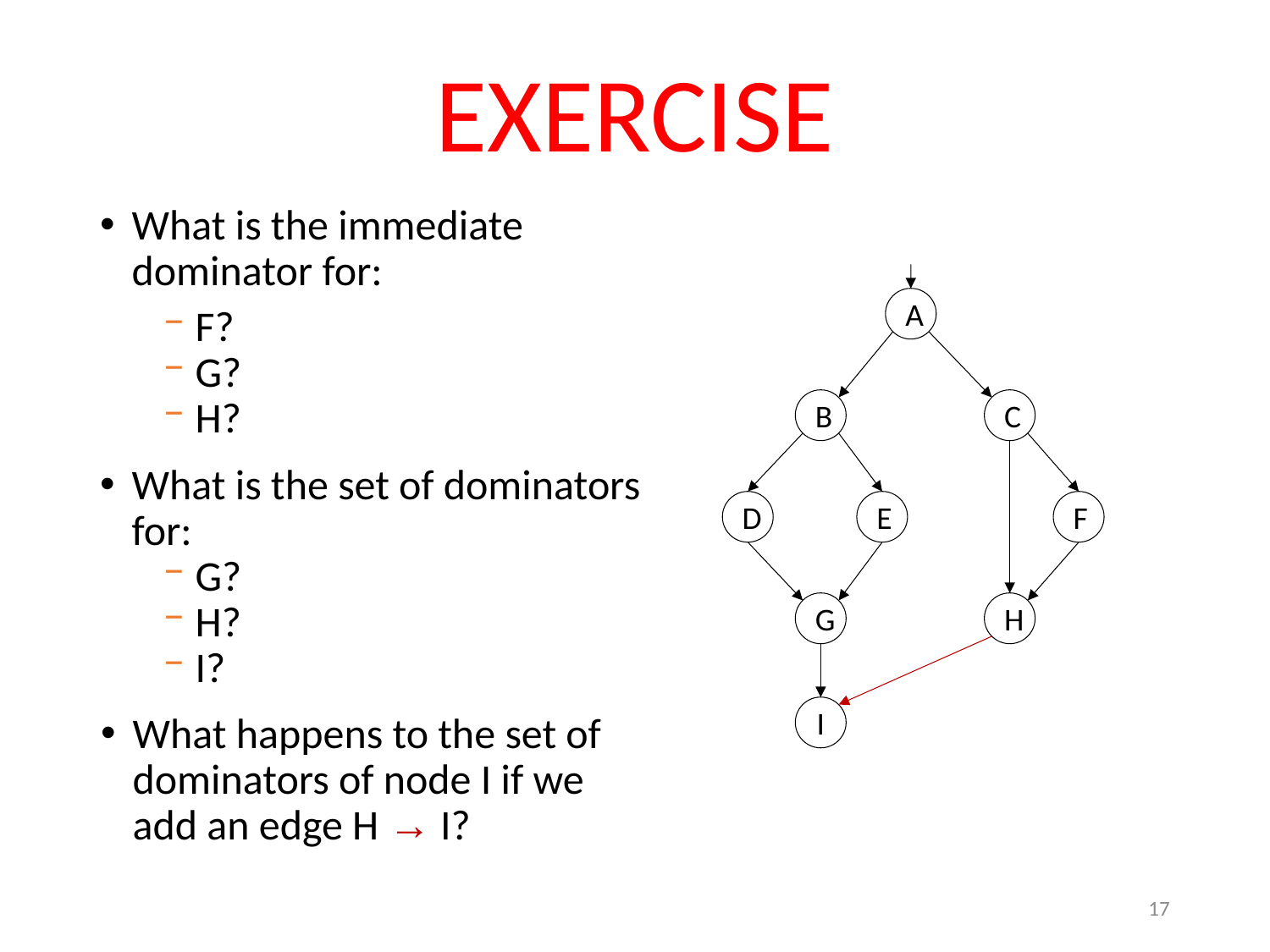

# EXERCISE
What is the immediate dominator for:
F?
G?
H?
What is the set of dominators for:
G?
H?
I?
A
B
C
D
E
F
G
H
I
What happens to the set of dominators of node I if we add an edge H → I?
17